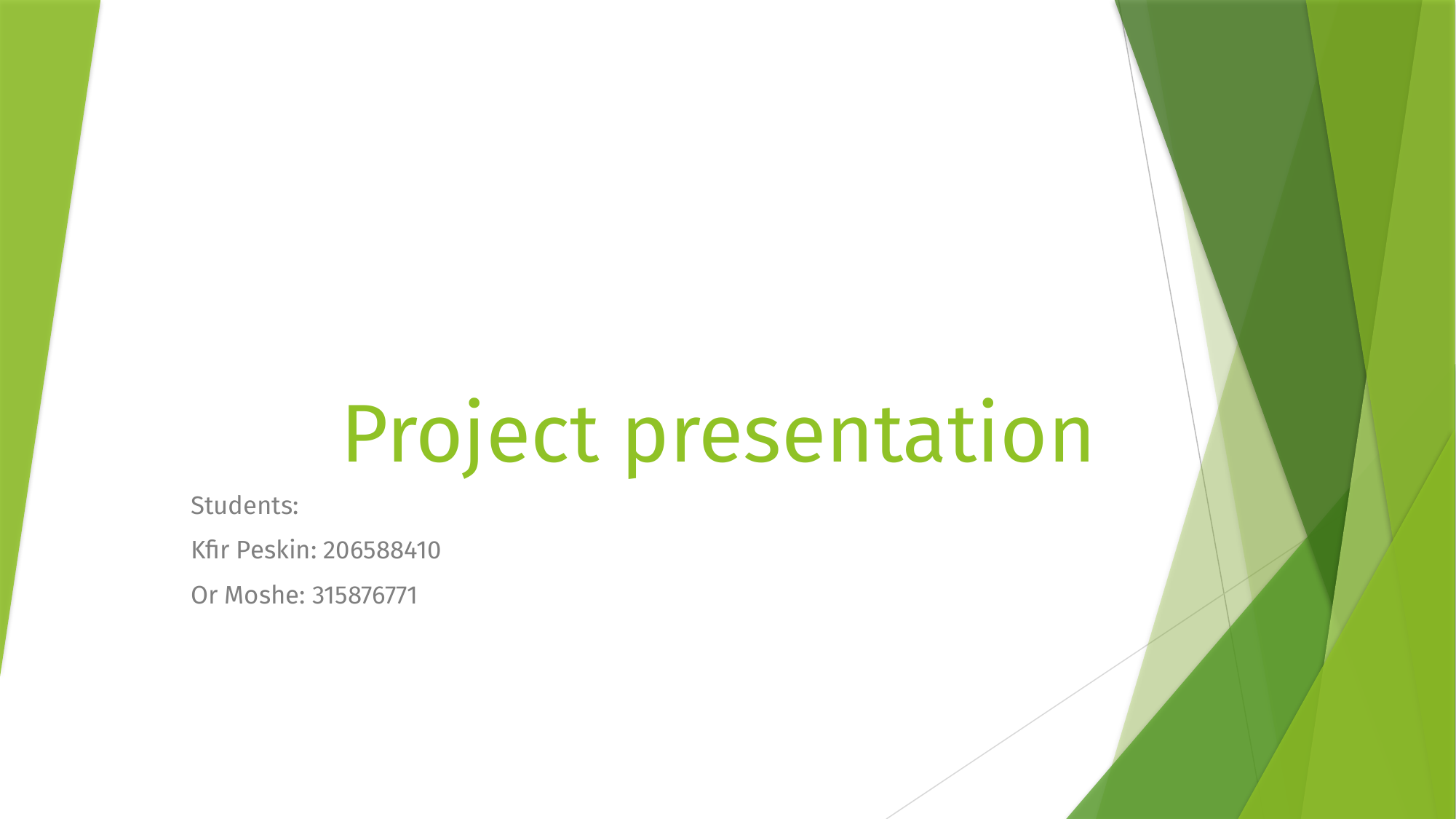

# Project presentation
Students:
Kfir Peskin: 206588410
Or Moshe: 315876771